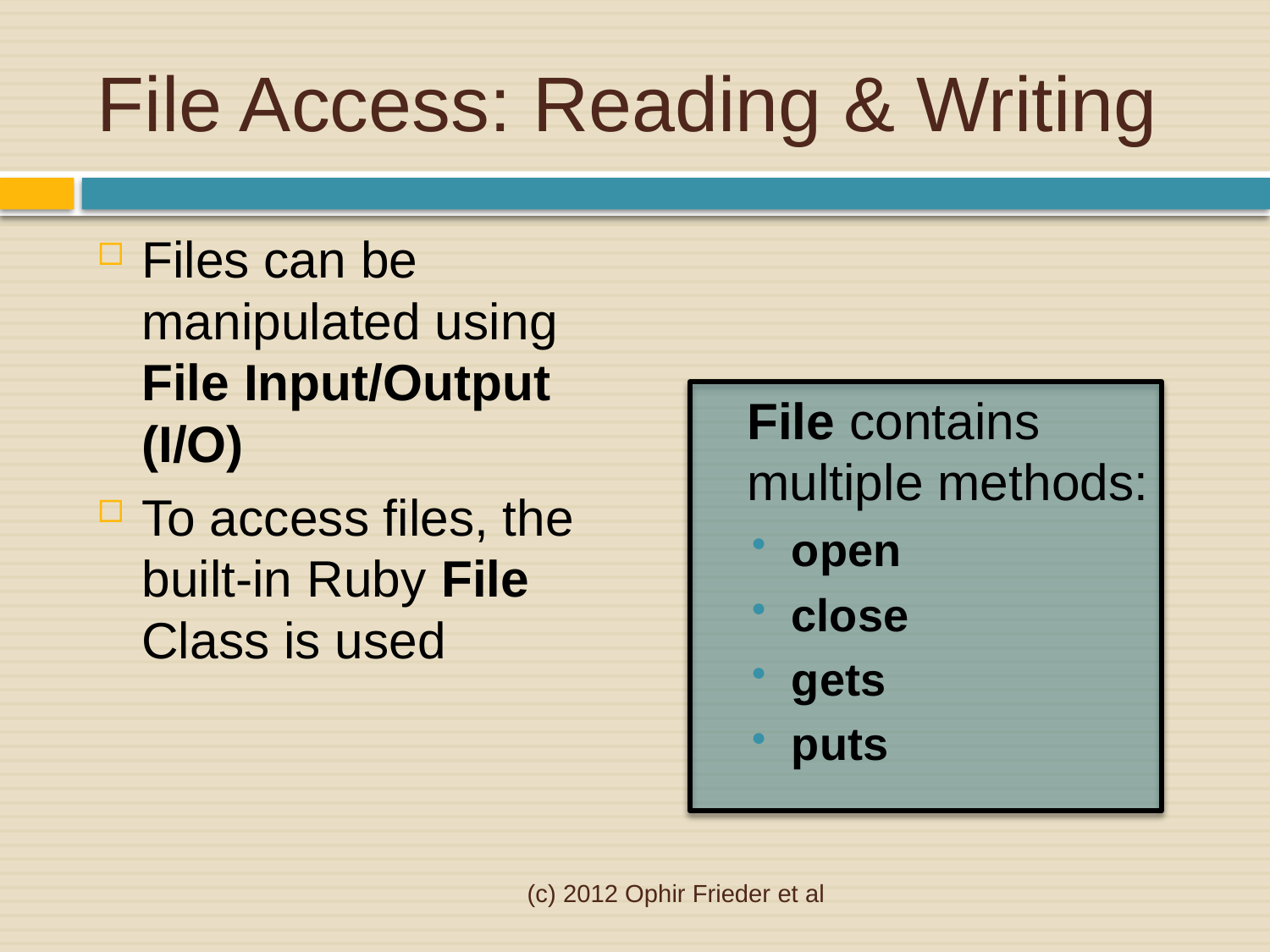

# File Access: Reading & Writing
Files can be manipulated using File Input/Output (I/O)
To access files, the built-in Ruby File Class is used

	File contains
multiple methods:
open
close
gets
puts

(c) 2012 Ophir Frieder et al